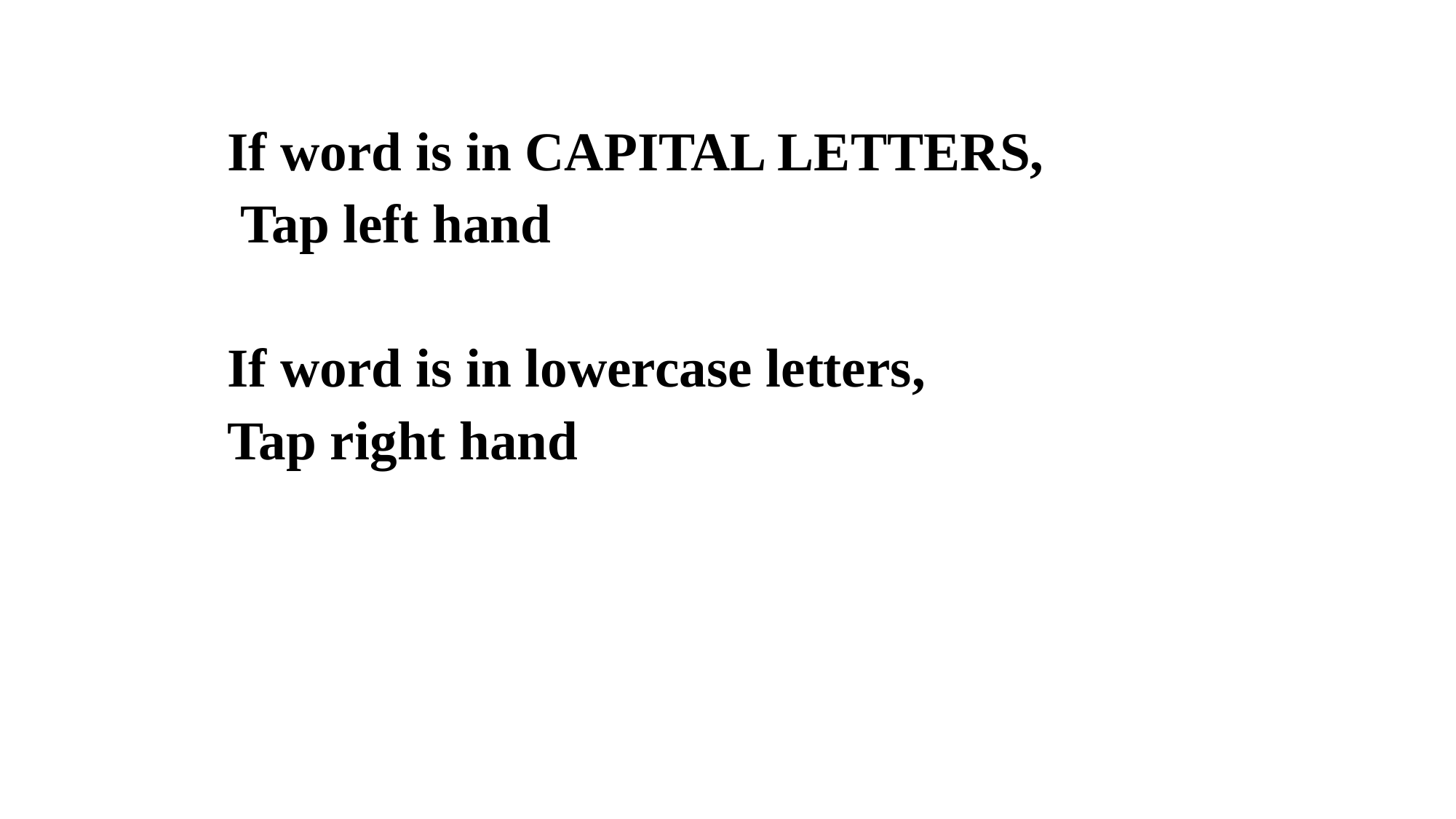

If word is in CAPITAL LETTERS,  Tap left hand
If word is in lowercase letters,  Tap right hand